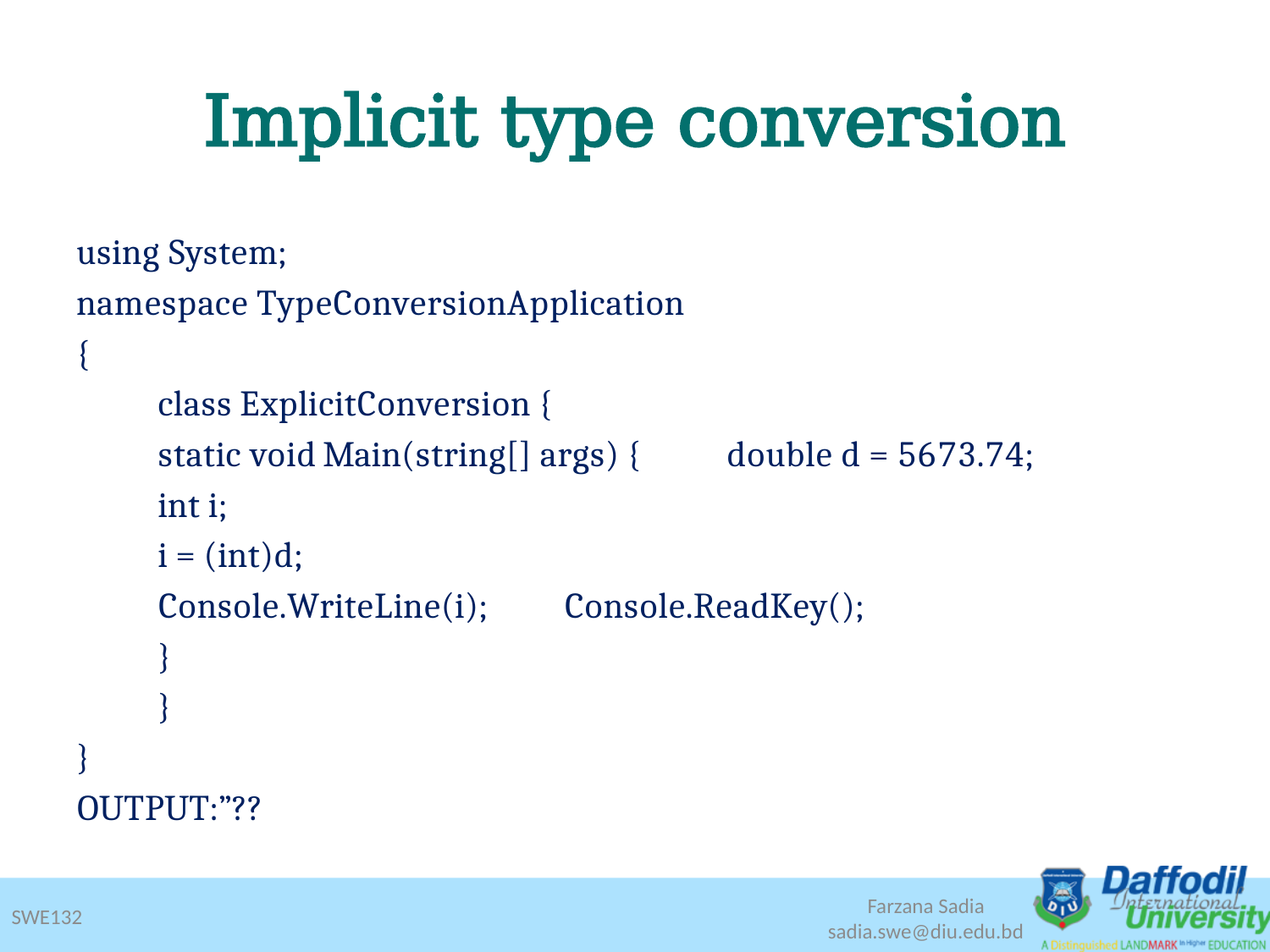

# Implicit type conversion
using System;
namespace TypeConversionApplication
{
	class ExplicitConversion {
		static void Main(string[] args) { 						double d = 5673.74;
			int i;
			i = (int)d;
			Console.WriteLine(i); 						Console.ReadKey();
		}
	}
}
OUTPUT:”??